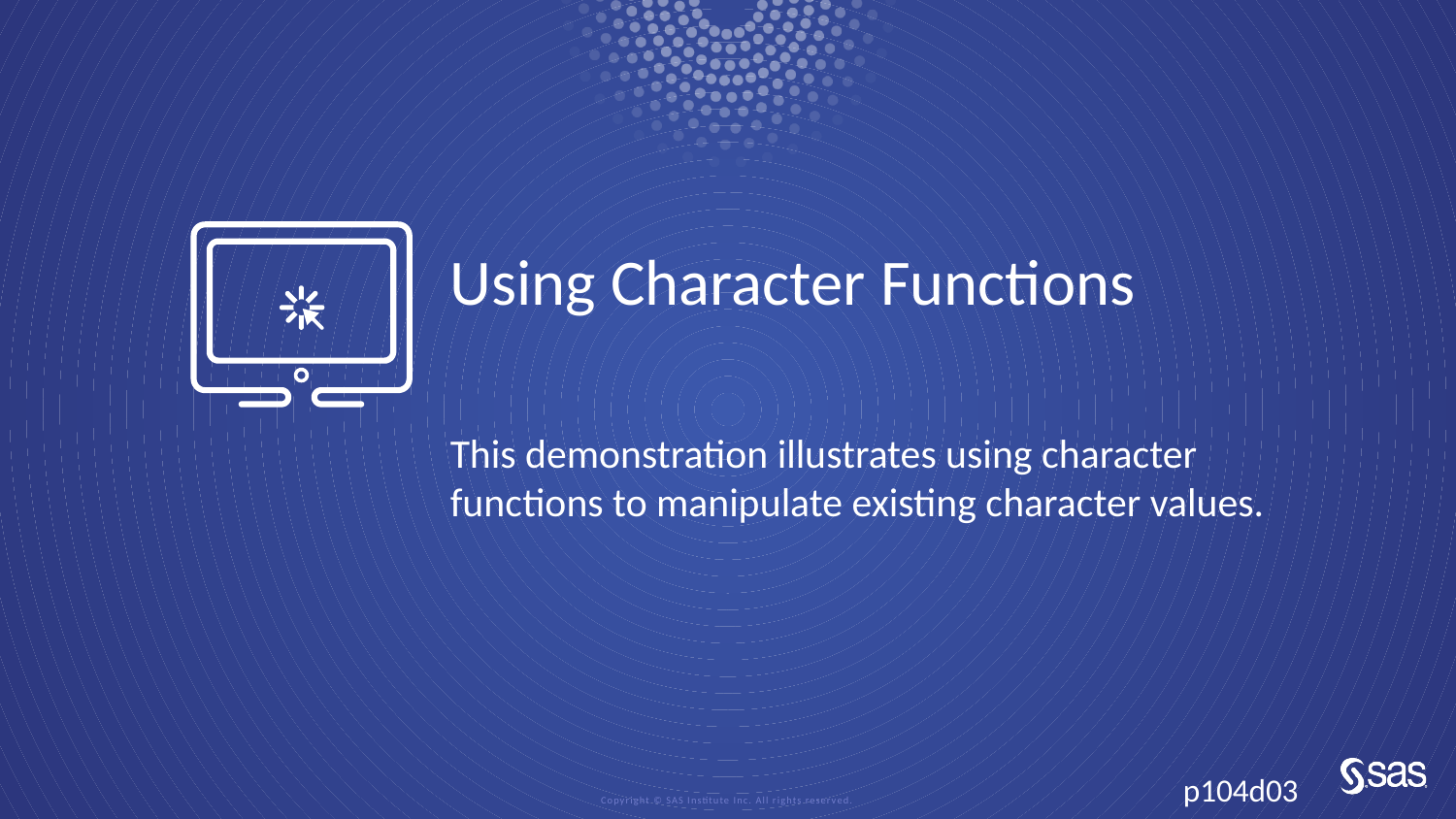

# Using Character Functions
This demonstration illustrates using character functions to manipulate existing character values.
p104d03